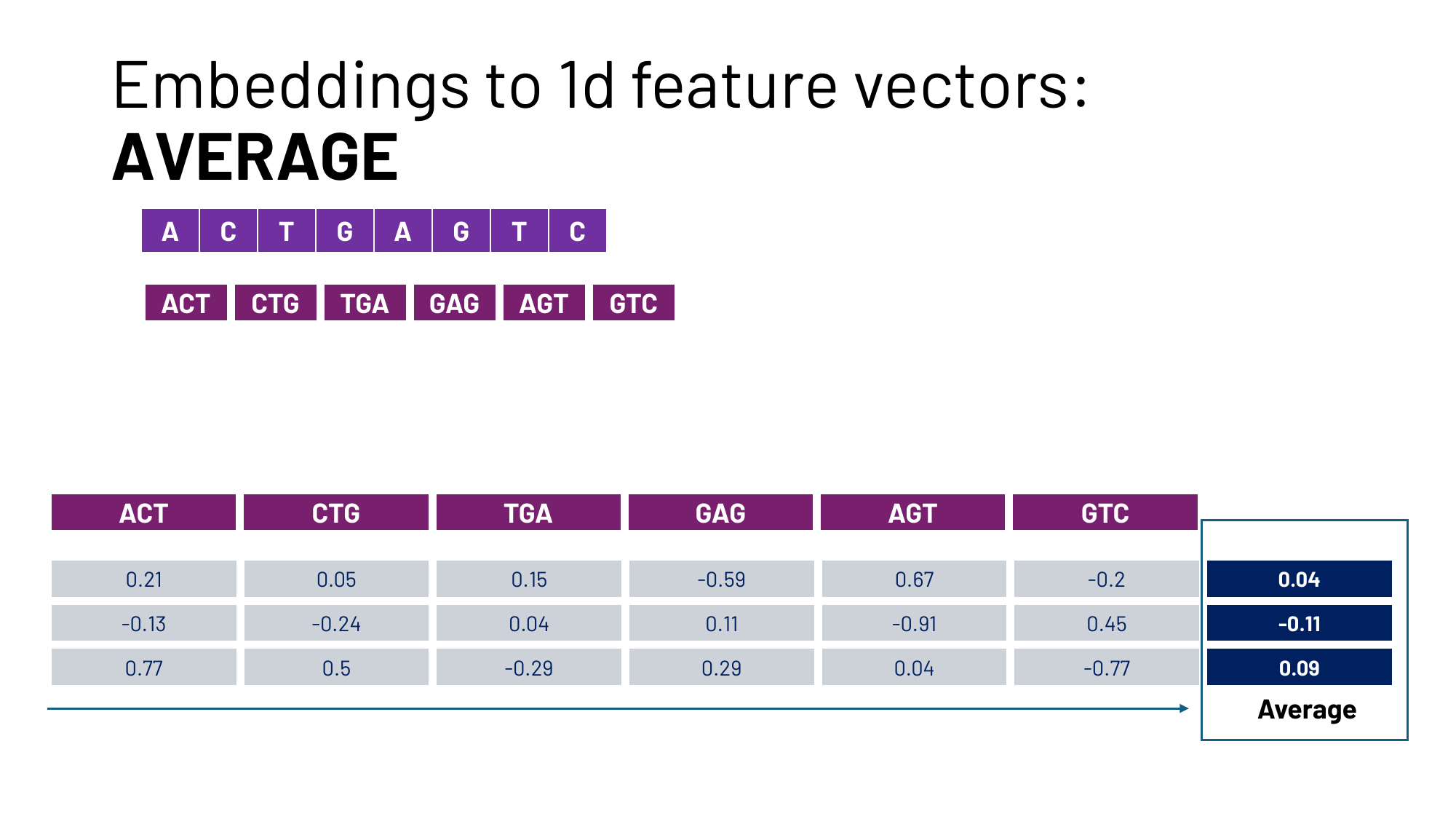

# Embeddings to 1d feature vectors: AVERAGE
| A | C | T | G | A | G | T | C |
| --- | --- | --- | --- | --- | --- | --- | --- |
| ACT | CTG | TGA | GAG | AGT | GTC |
| --- | --- | --- | --- | --- | --- |
| ACT | CTG | TGA | GAG | AGT | GTC |
| --- | --- | --- | --- | --- | --- |

| 0.21 | 0.05 | 0.15 | -0.59 | 0.67 | -0.2 | 0.04 |
| --- | --- | --- | --- | --- | --- | --- |
| -0.13 | -0.24 | 0.04 | 0.11 | -0.91 | 0.45 | -0.11 |
| 0.77 | 0.5 | -0.29 | 0.29 | 0.04 | -0.77 | 0.09 |
Average